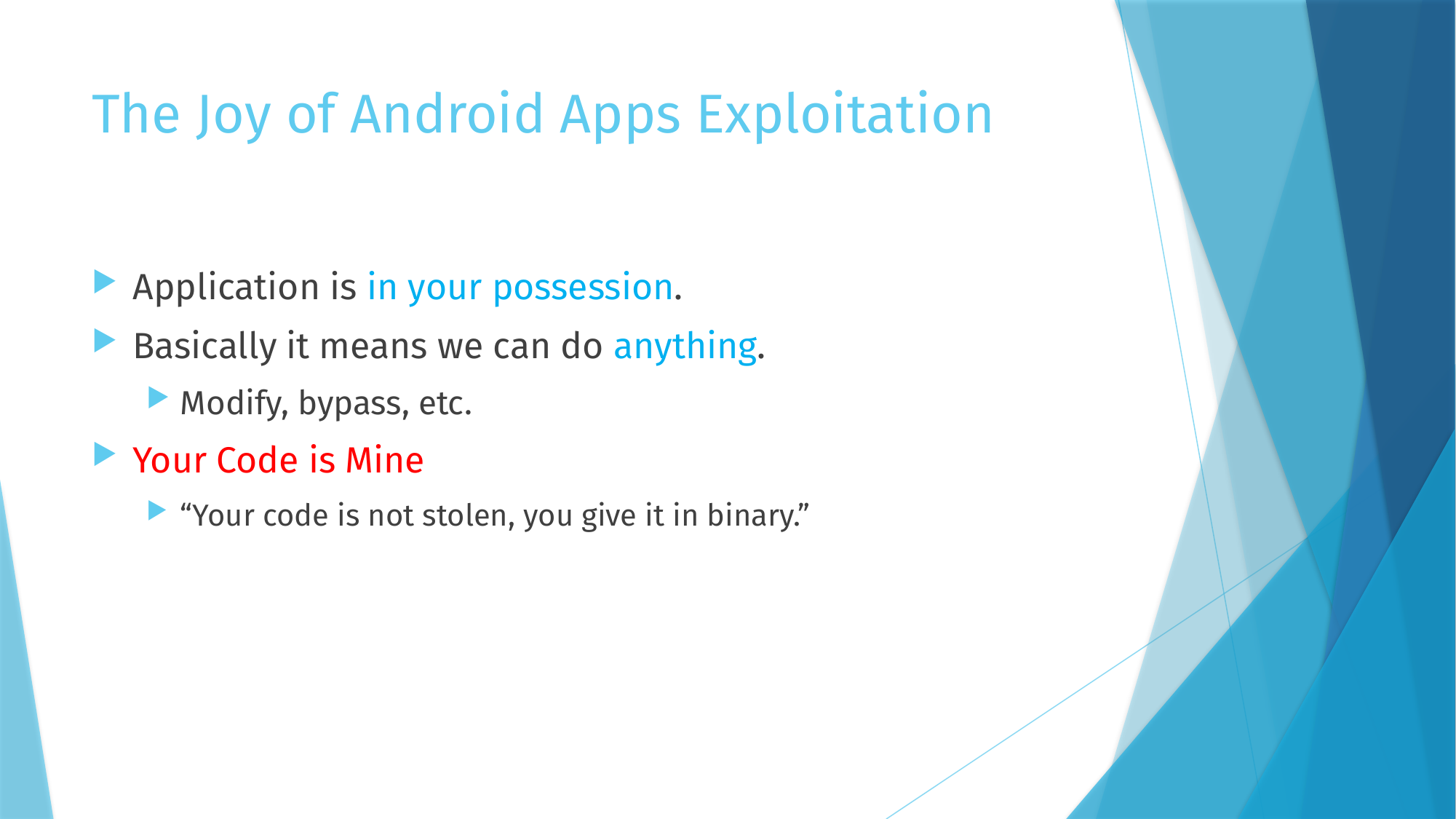

# The Joy of Android Apps Exploitation
Application is in your possession.
Basically it means we can do anything.
Modify, bypass, etc.
Your Code is Mine
“Your code is not stolen, you give it in binary.”